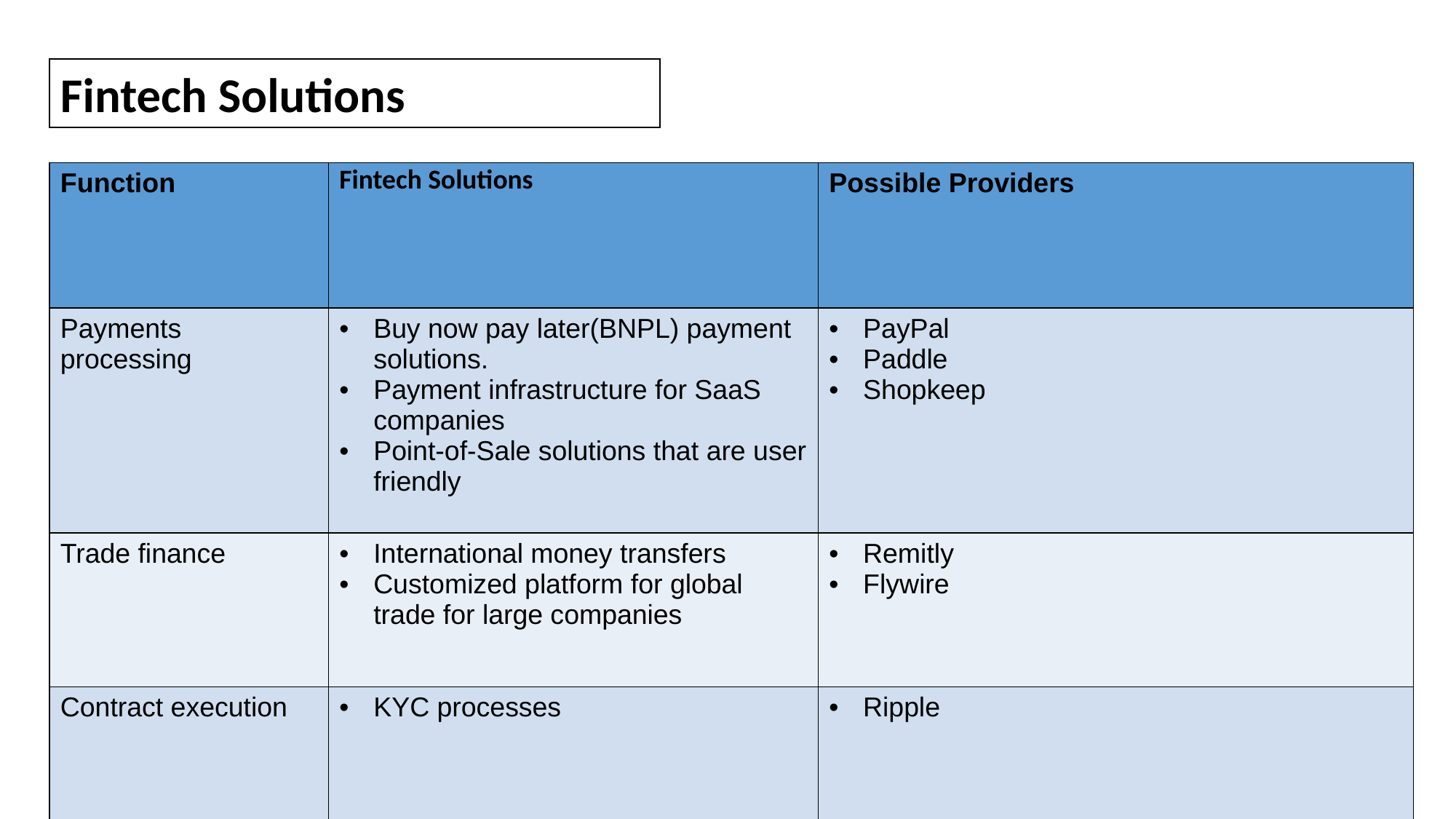

Fintech Solutions
| Function | Fintech Solutions | Possible Providers |
| --- | --- | --- |
| Payments processing | Buy now pay later(BNPL) payment solutions. Payment infrastructure for SaaS companies Point-of-Sale solutions that are user friendly | PayPal Paddle Shopkeep |
| Trade finance | International money transfers Customized platform for global trade for large companies | Remitly Flywire |
| Contract execution | KYC processes | Ripple |